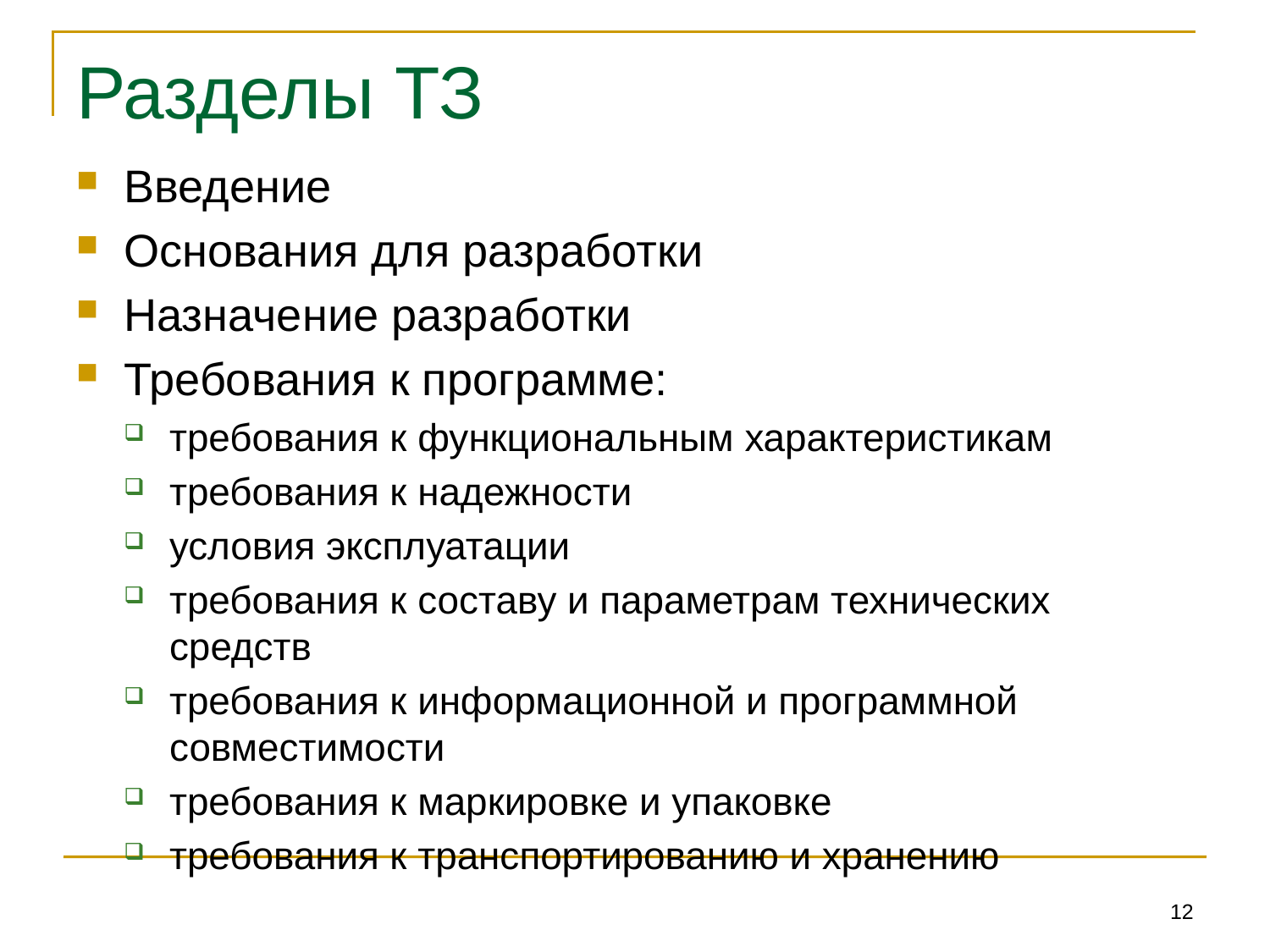

# Разделы ТЗ
Введение
Основания для разработки
Назначение разработки
Требования к программе:
требования к функциональным характеристикам
требования к надежности
условия эксплуатации
требования к составу и параметрам технических средств
требования к информационной и программной совместимости
требования к маркировке и упаковке
требования к транспортированию и хранению

12